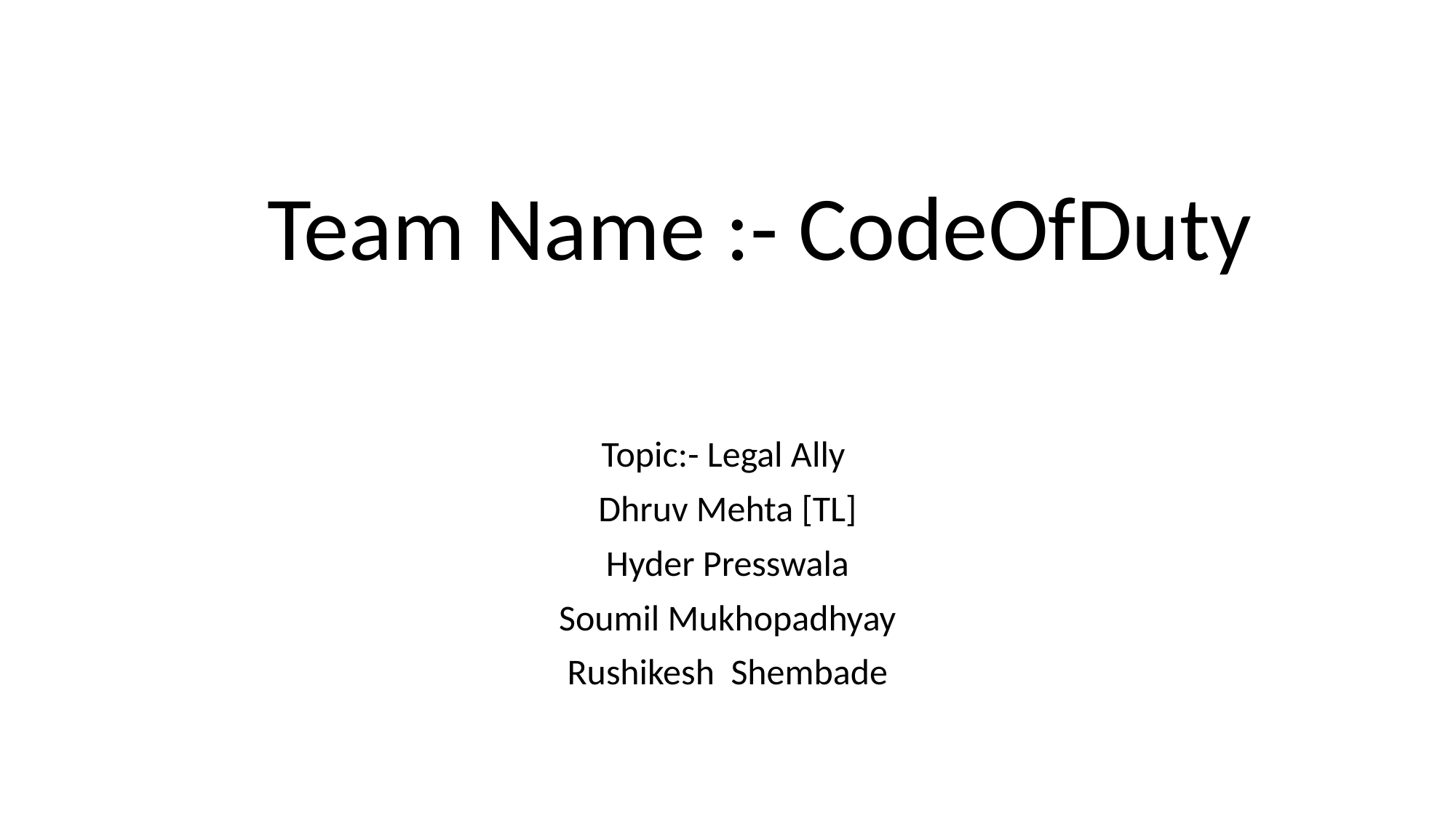

# Team Name :- CodeOfDuty
Topic:- Legal Ally
Dhruv Mehta [TL]
Hyder Presswala
Soumil Mukhopadhyay
Rushikesh  Shembade